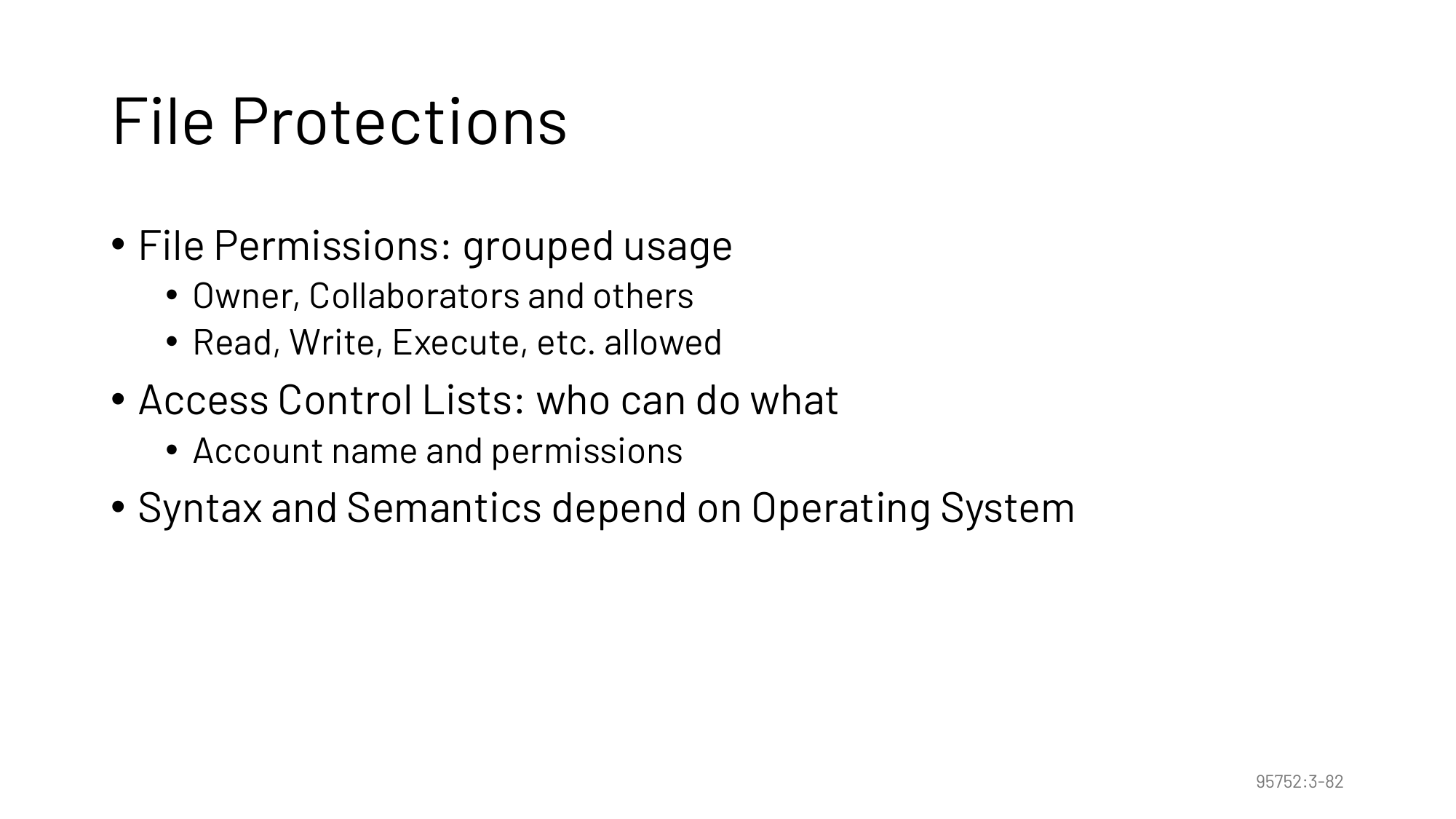

# File Protections
File Permissions: grouped usage
Owner, Collaborators and others
Read, Write, Execute, etc. allowed
Access Control Lists: who can do what
Account name and permissions
Syntax and Semantics depend on Operating System
95752:3-82